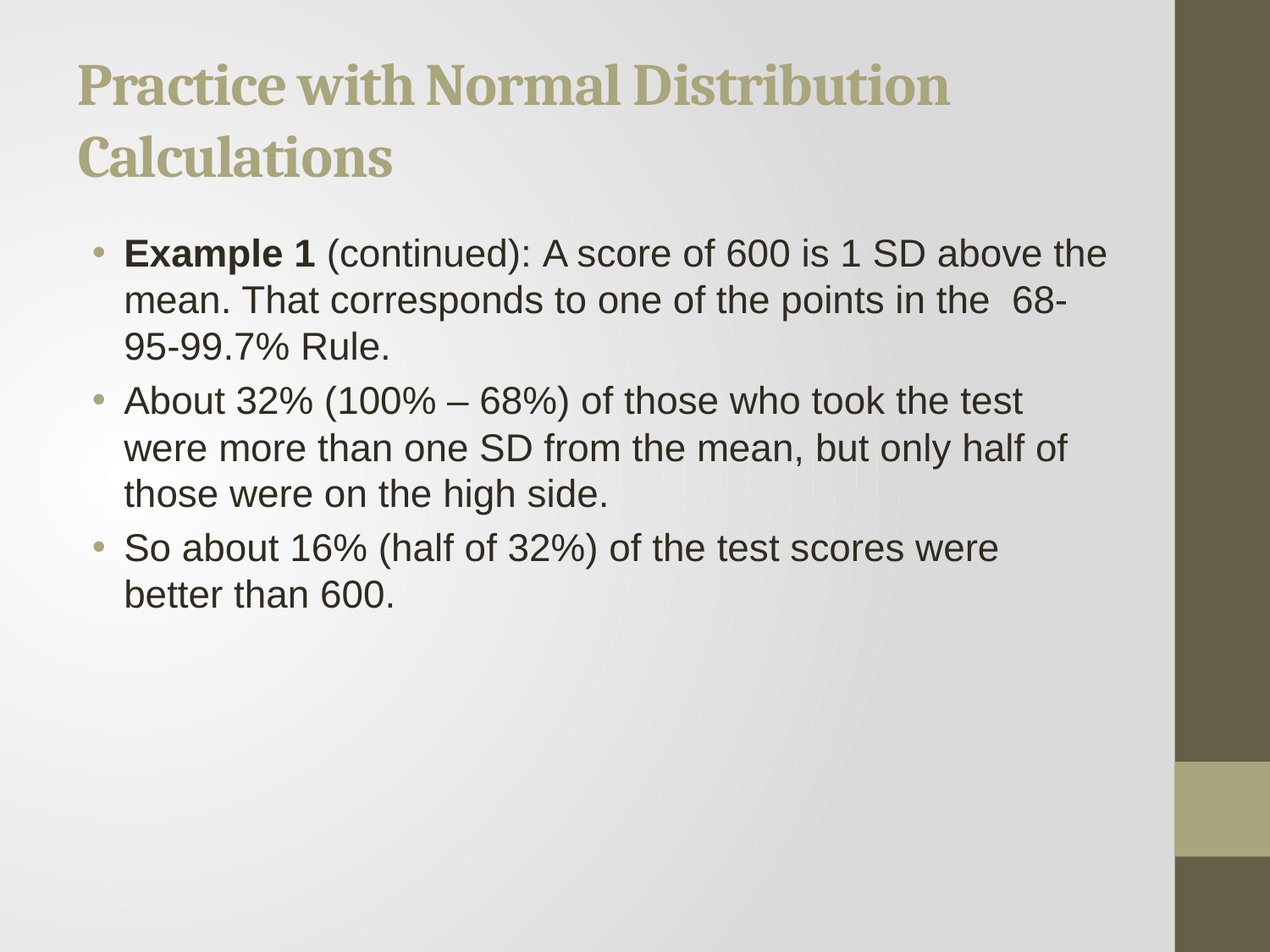

# Practice with Normal Distribution Calculations
Example 1 (continued): A score of 600 is 1 SD above the mean. That corresponds to one of the points in the  68-95-99.7% Rule.
About 32% (100% – 68%) of those who took the test were more than one SD from the mean, but only half of those were on the high side.
So about 16% (half of 32%) of the test scores were better than 600.